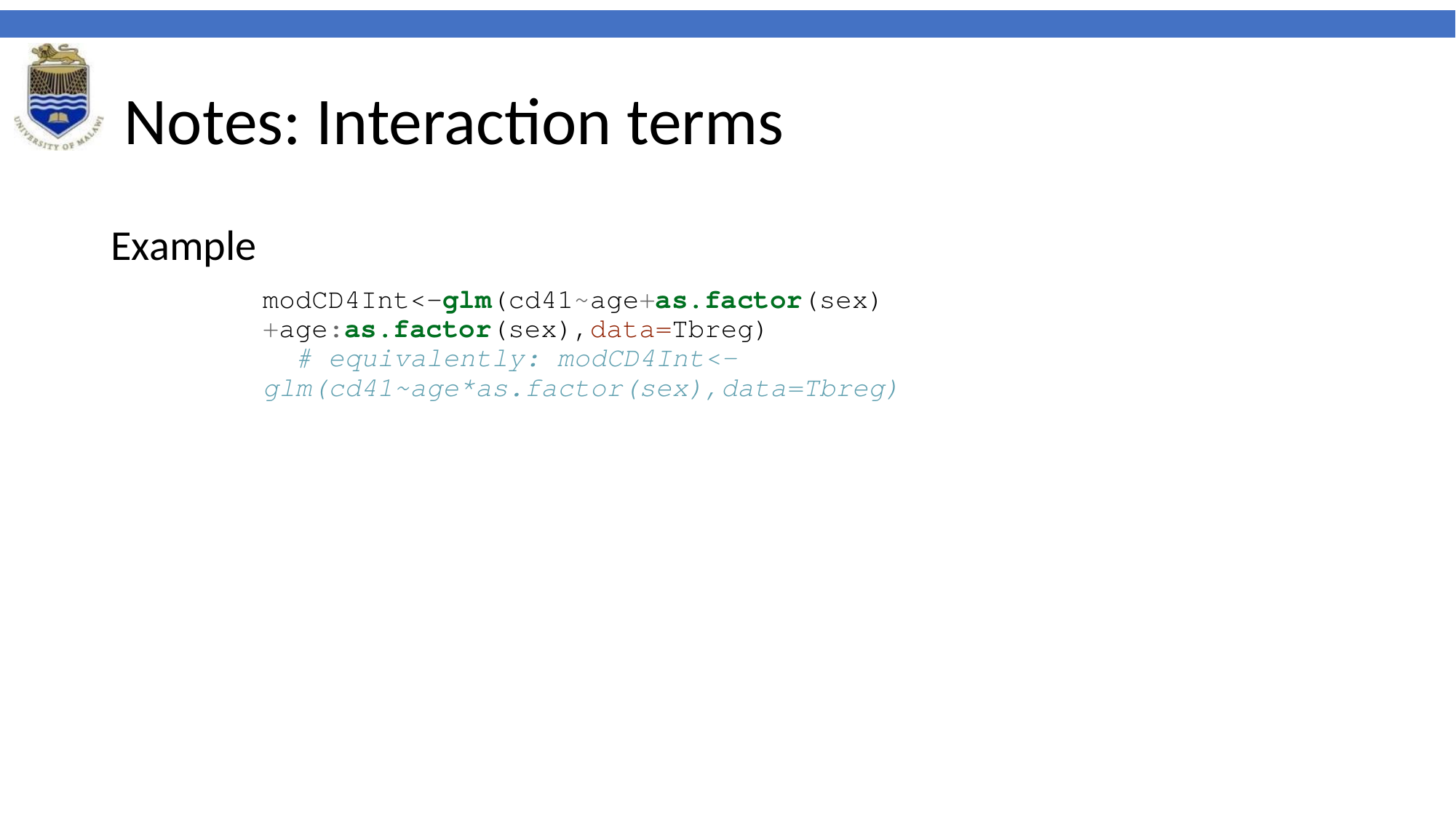

# Notes: Interaction terms
Example
modCD4Int<-glm(cd41~age+as.factor(sex)+age:as.factor(sex),data=Tbreg)
  # equivalently: modCD4Int<-glm(cd41~age*as.factor(sex),data=Tbreg)